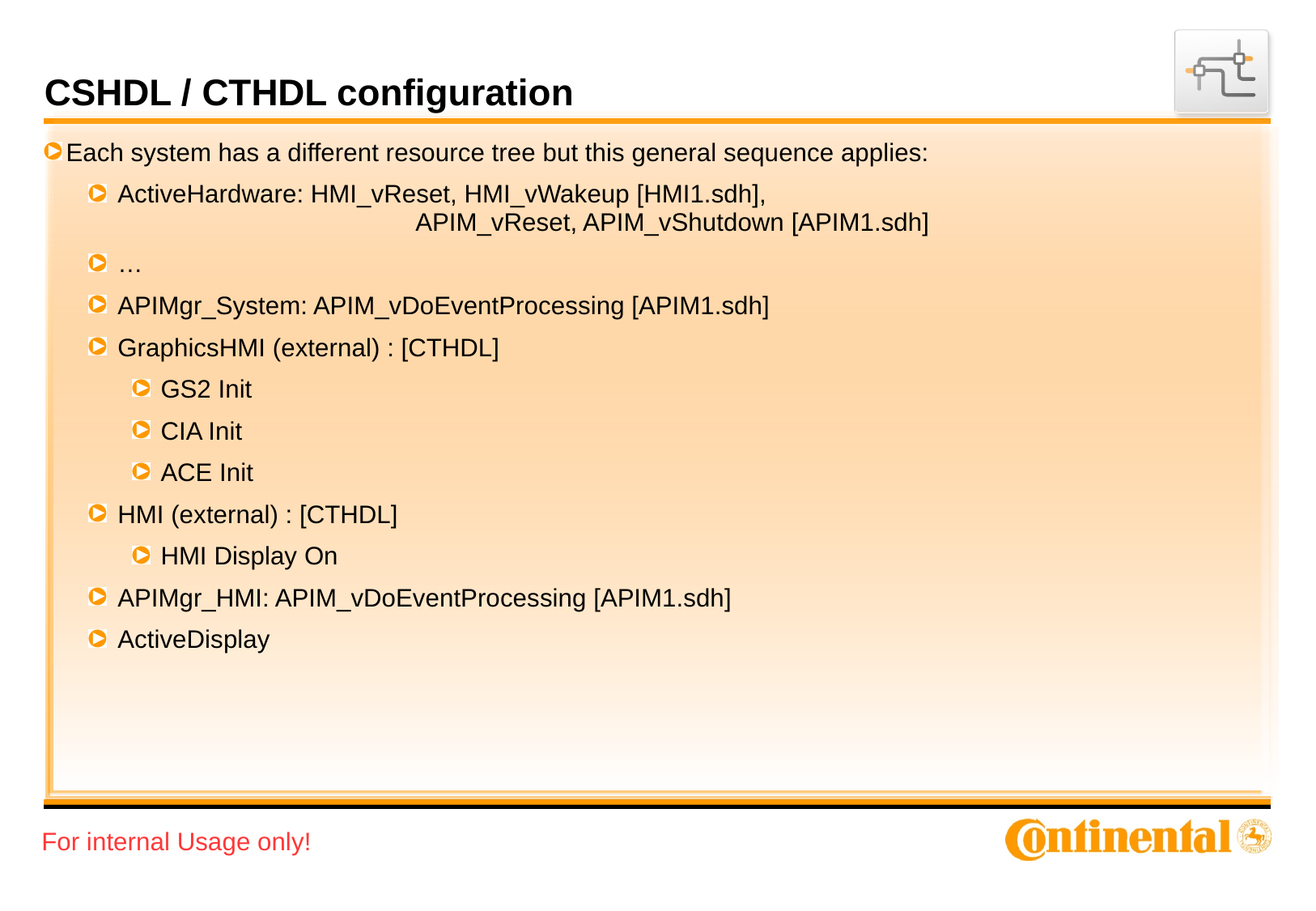

# CSHDL / CTHDL configuration
Each system has a different resource tree but this general sequence applies:
 ActiveHardware: HMI_vReset, HMI_vWakeup [HMI1.sdh],
		         APIM_vReset, APIM_vShutdown [APIM1.sdh]
 …
 APIMgr_System: APIM_vDoEventProcessing [APIM1.sdh]
 GraphicsHMI (external) : [CTHDL]
 GS2 Init
 CIA Init
 ACE Init
 HMI (external) : [CTHDL]
 HMI Display On
 APIMgr_HMI: APIM_vDoEventProcessing [APIM1.sdh]
 ActiveDisplay